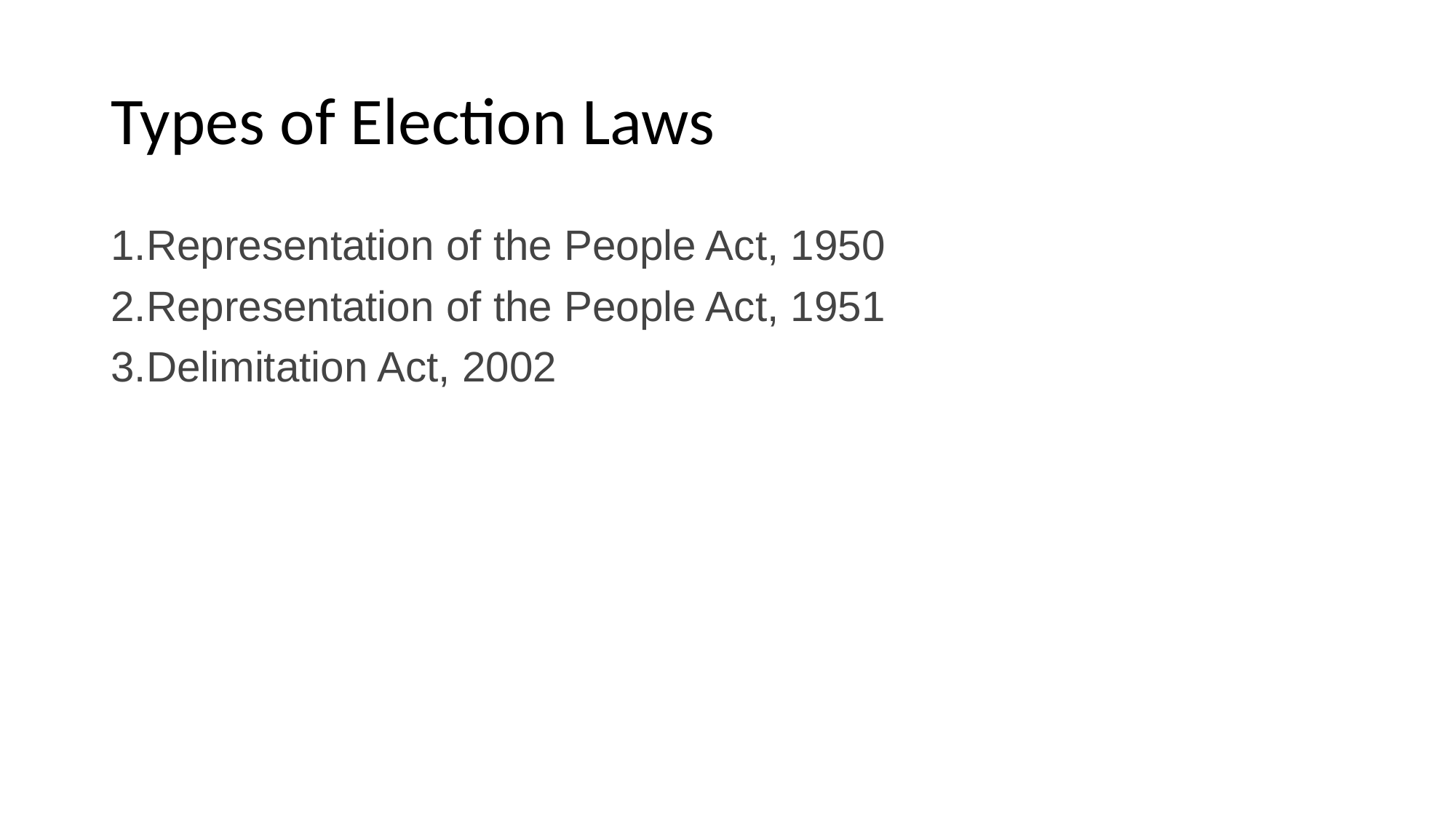

# Types of Election Laws
Representation of the People Act, 1950
Representation of the People Act, 1951
Delimitation Act, 2002